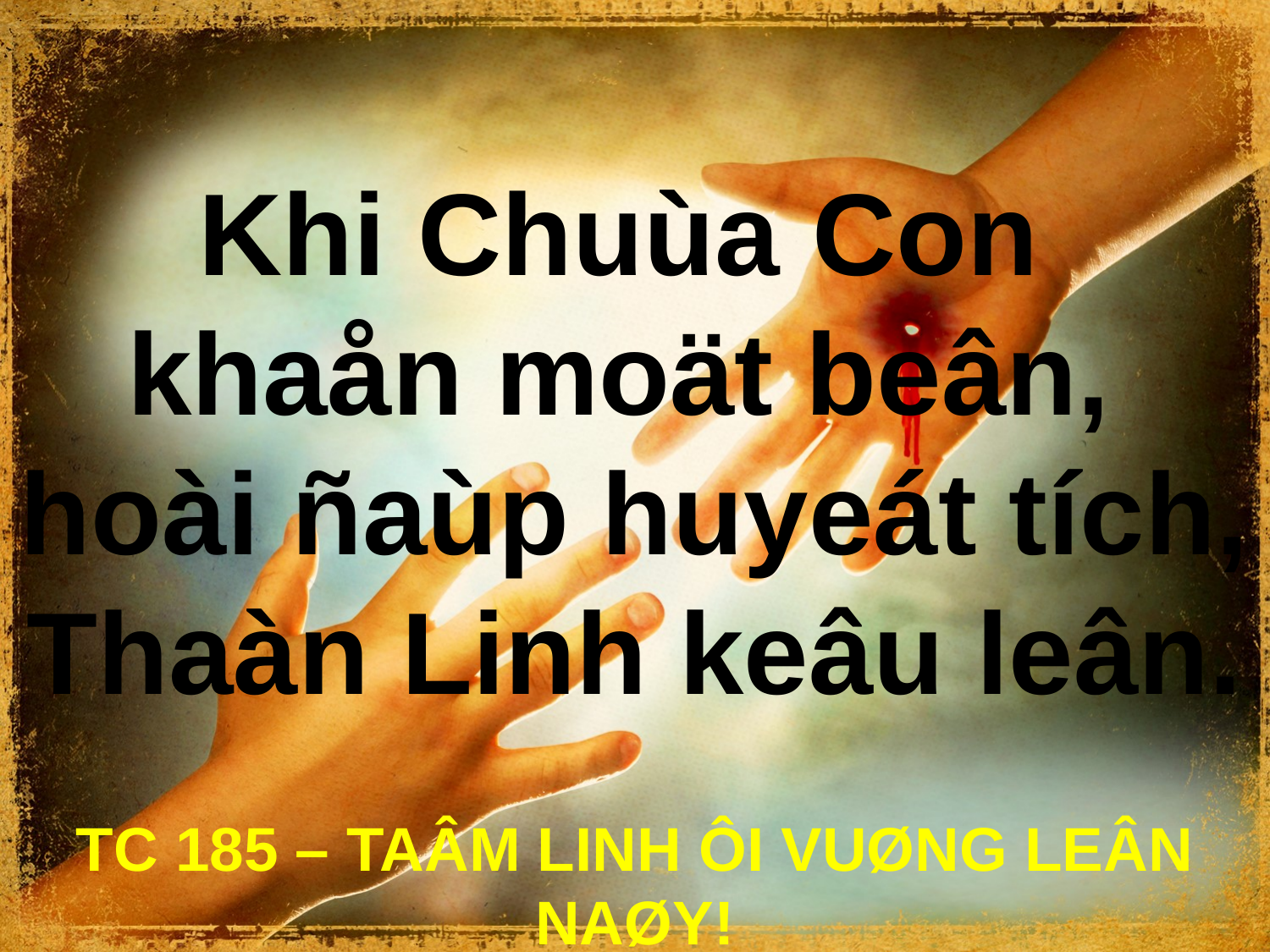

Khi Chuùa Con
khaån moät beân,
hoài ñaùp huyeát tích, Thaàn Linh keâu leân.
TC 185 – TAÂM LINH ÔI VUØNG LEÂN NAØY!